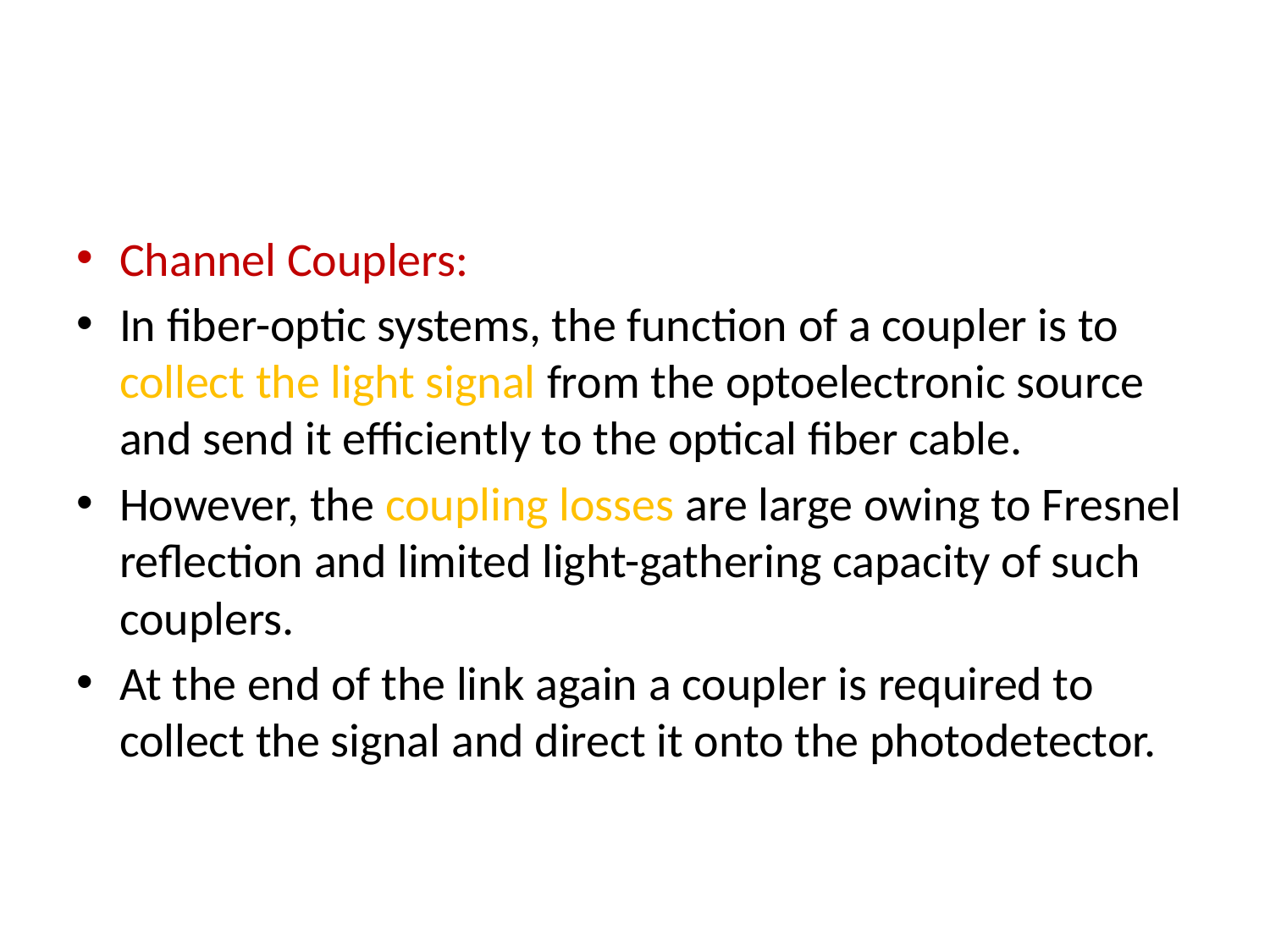

#
Channel Couplers:
In fiber-optic systems, the function of a coupler is to collect the light signal from the optoelectronic source and send it efficiently to the optical fiber cable.
However, the coupling losses are large owing to Fresnel reflection and limited light-gathering capacity of such couplers.
At the end of the link again a coupler is required to collect the signal and direct it onto the photodetector.